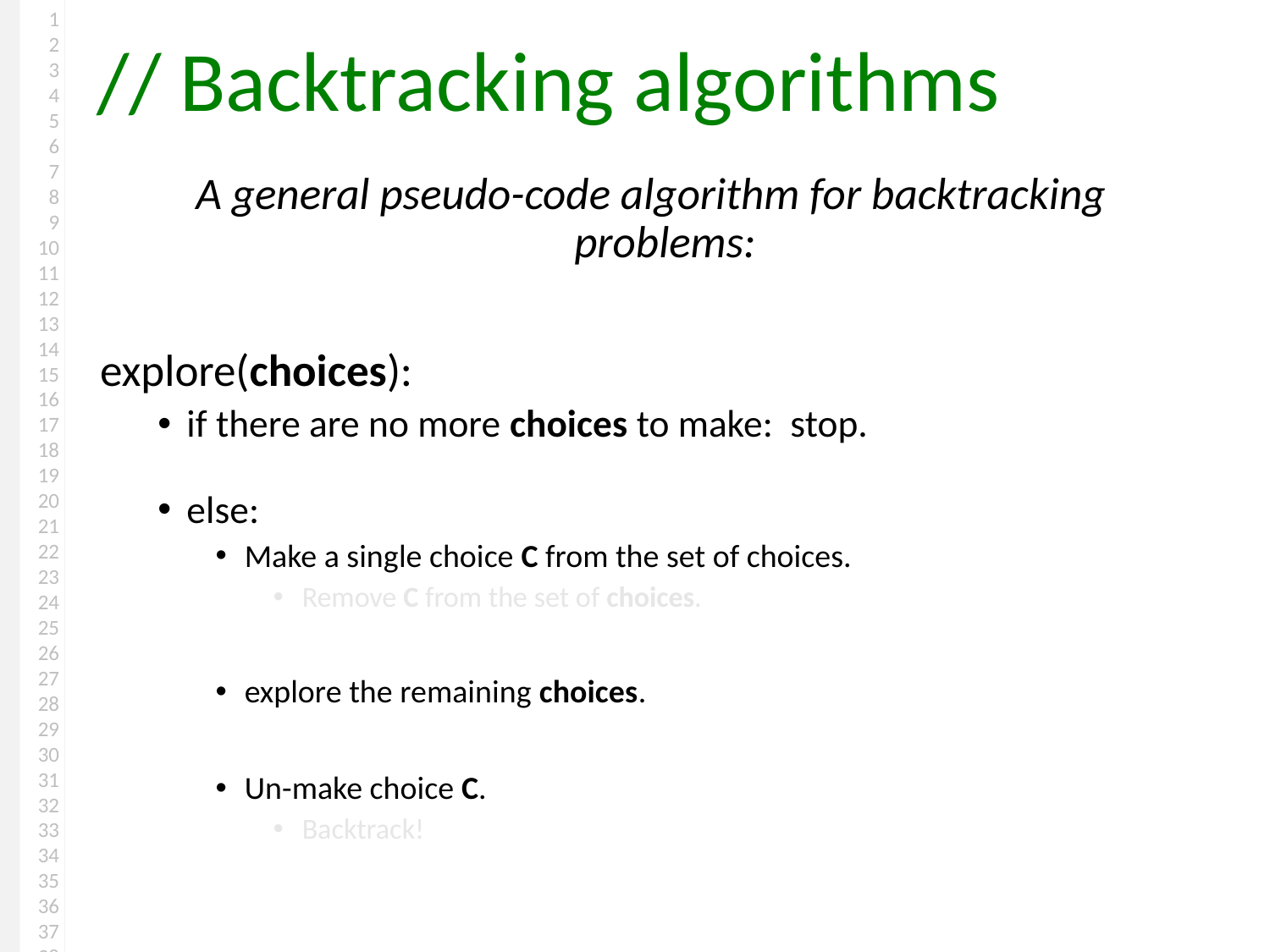

# Backtracking algorithms
A general pseudo-code algorithm for backtracking problems:

explore(choices):
if there are no more choices to make:  stop.

else:
Make a single choice C from the set of choices.
Remove C from the set of choices.

explore the remaining choices.

Un-make choice C.
Backtrack!